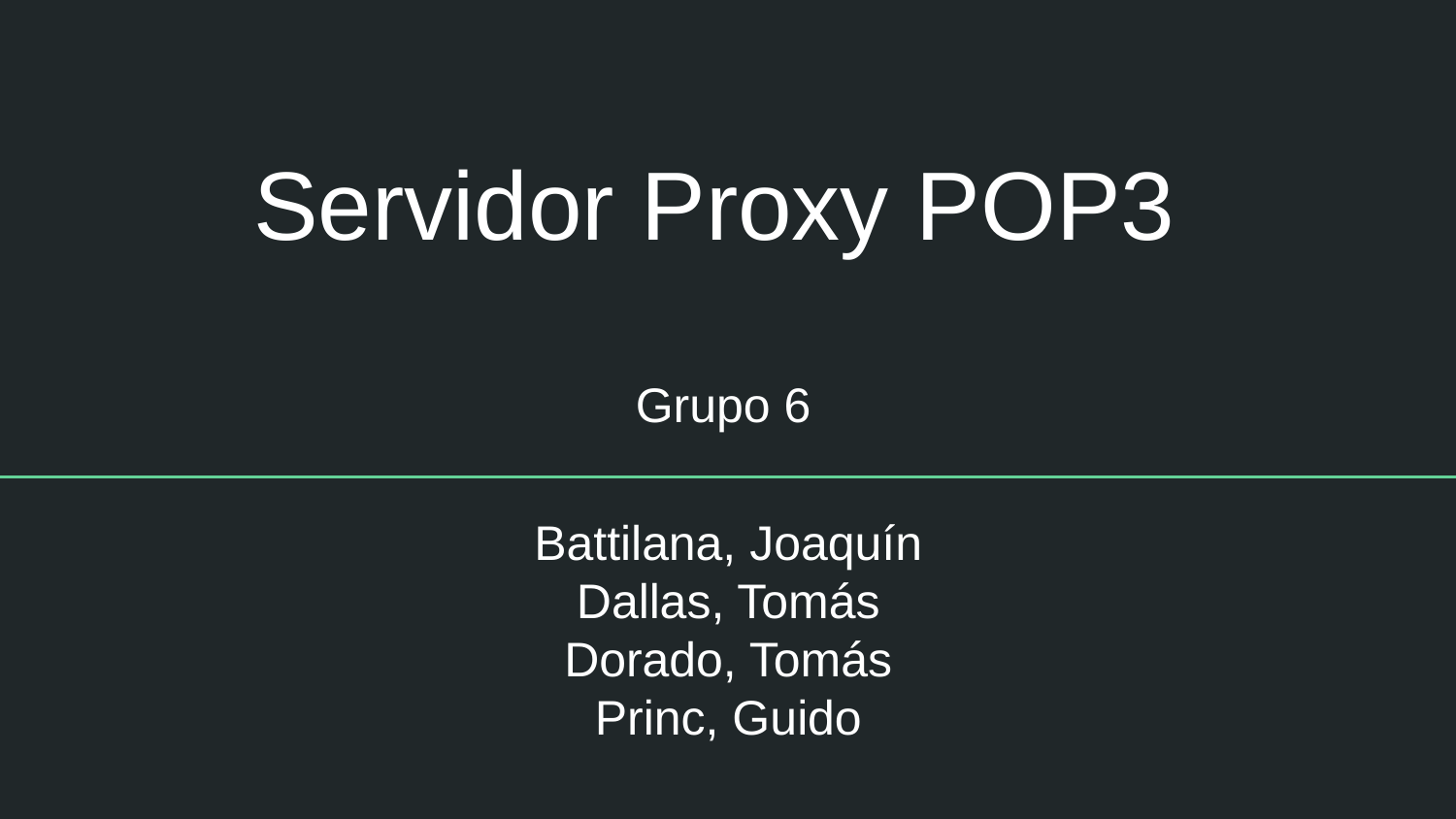

# Servidor Proxy POP3
Grupo 6
Battilana, Joaquín
Dallas, Tomás
Dorado, Tomás
Princ, Guido